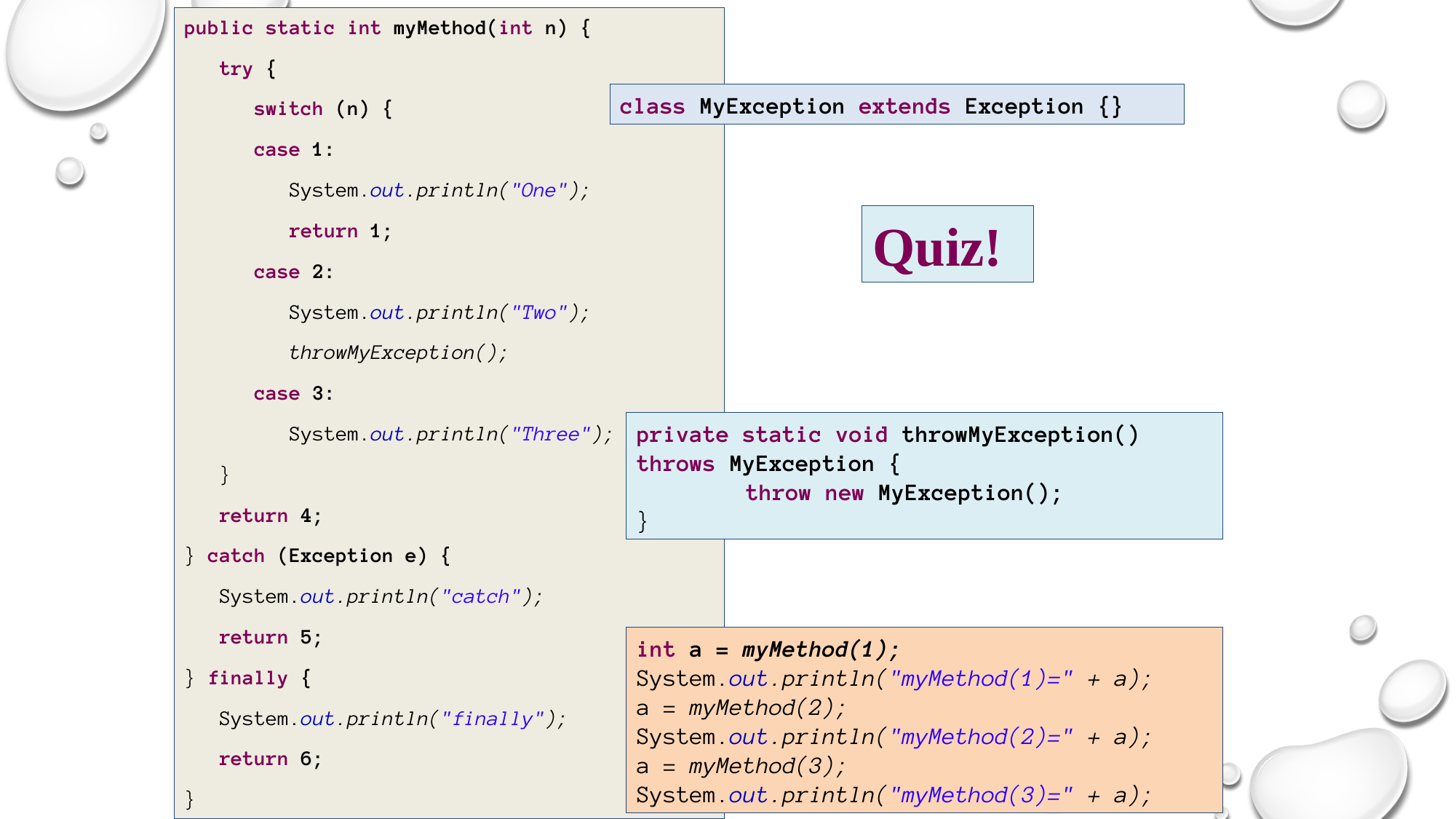

public static int myMethod(int n) {
   try {
      switch (n) {
      case 1:
         System.out.println("One");
         return 1;
      case 2:
         System.out.println("Two");
         throwMyException();
      case 3:
         System.out.println("Three");
   }
   return 4;
} catch (Exception e) {
   System.out.println("catch");
   return 5;
} finally {
   System.out.println("finally");
   return 6;
}
class MyException extends Exception {}
Quiz!
private static void throwMyException()
throws MyException {
	throw new MyException();
}
int a = myMethod(1);
System.out.println("myMethod(1)=" + a);
a = myMethod(2);
System.out.println("myMethod(2)=" + a);
a = myMethod(3);
System.out.println("myMethod(3)=" + a);